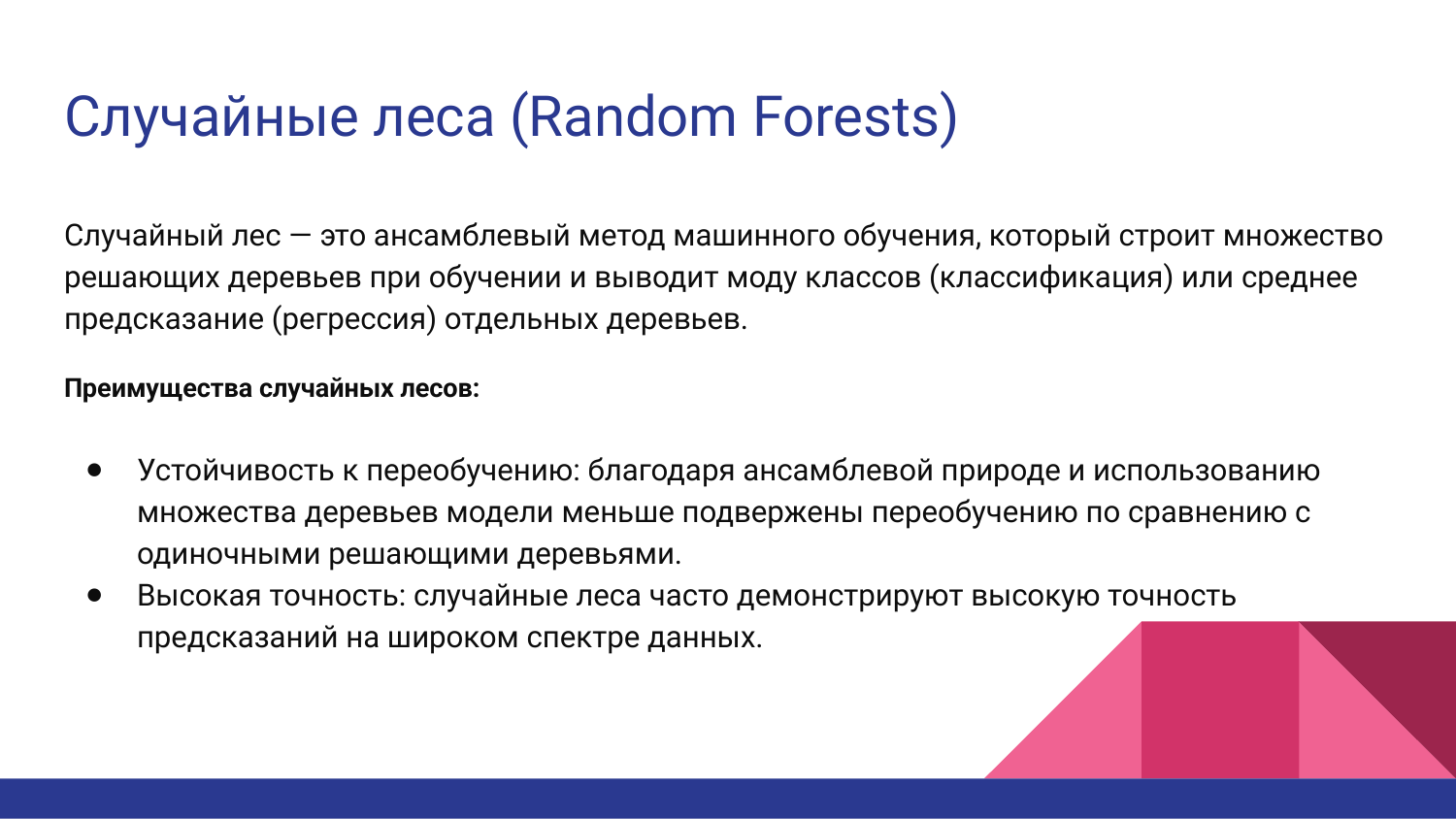

# Случайные леса (Random Forests)
Случайный лес — это ансамблевый метод машинного обучения, который строит множество решающих деревьев при обучении и выводит моду классов (классификация) или среднее предсказание (регрессия) отдельных деревьев.
Преимущества случайных лесов:
Устойчивость к переобучению: благодаря ансамблевой природе и использованию множества деревьев модели меньше подвержены переобучению по сравнению с одиночными решающими деревьями.
Высокая точность: случайные леса часто демонстрируют высокую точность предсказаний на широком спектре данных.